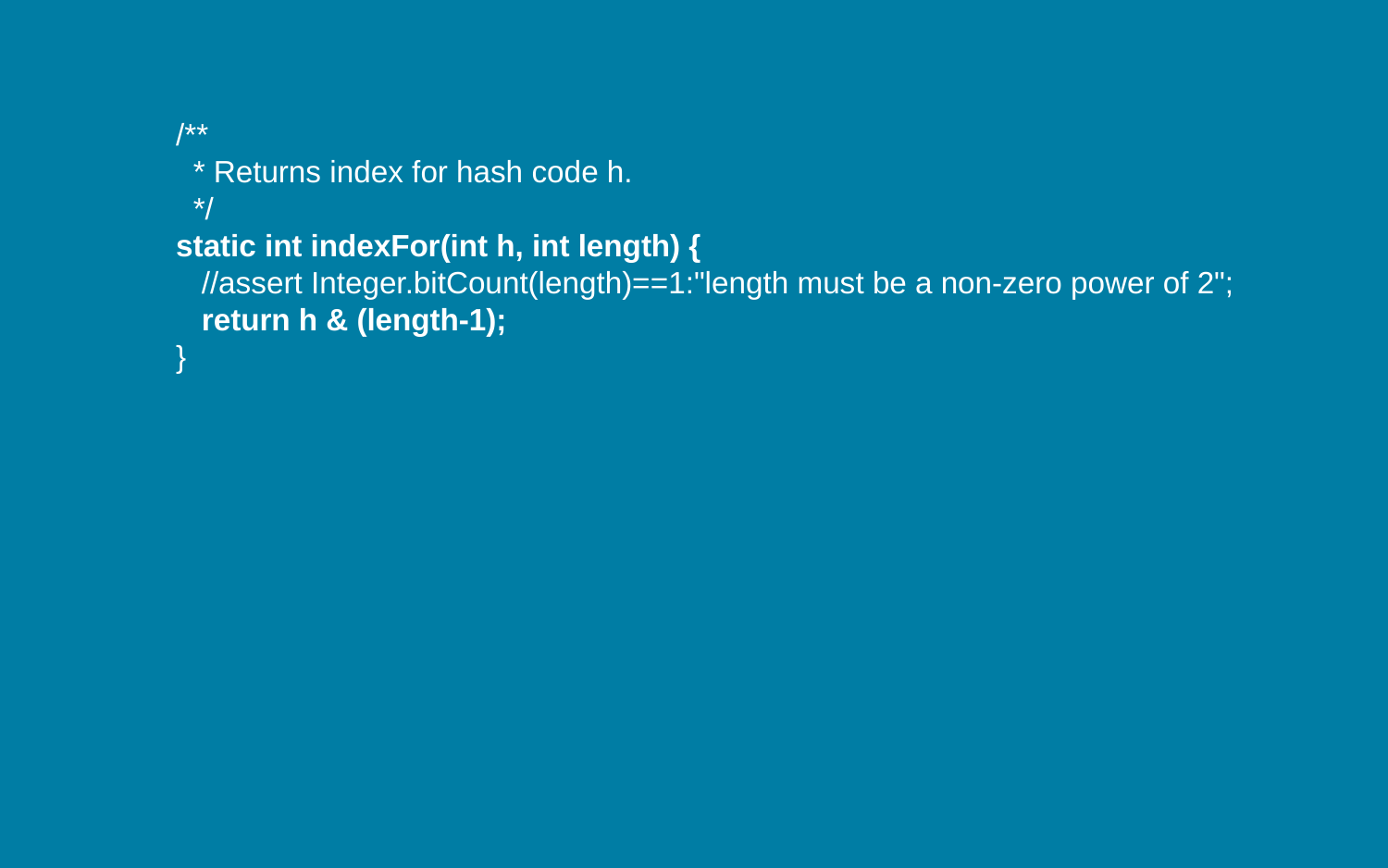

/**
  * Returns index for hash code h.
  */
static int indexFor(int h, int length) {
   //assert Integer.bitCount(length)==1:"length must be a non-zero power of 2";
   return h & (length-1);
}